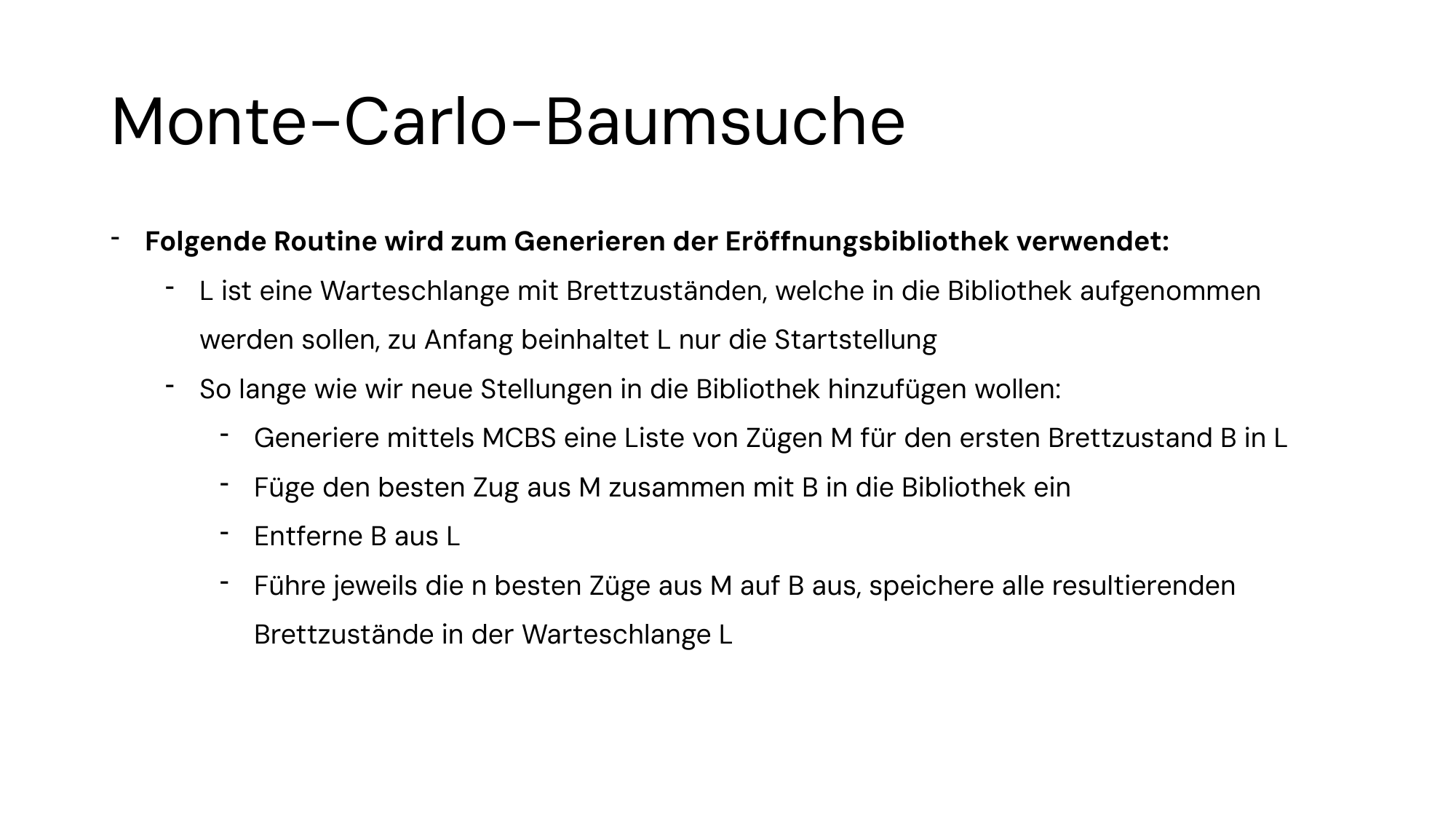

# Monte-Carlo-Baumsuche
Folgende Routine wird zum Generieren der Eröffnungsbibliothek verwendet:
L ist eine Warteschlange mit Brettzuständen, welche in die Bibliothek aufgenommen werden sollen, zu Anfang beinhaltet L nur die Startstellung
So lange wie wir neue Stellungen in die Bibliothek hinzufügen wollen:
Generiere mittels MCBS eine Liste von Zügen M für den ersten Brettzustand B in L
Füge den besten Zug aus M zusammen mit B in die Bibliothek ein
Entferne B aus L
Führe jeweils die n besten Züge aus M auf B aus, speichere alle resultierenden Brettzustände in der Warteschlange L